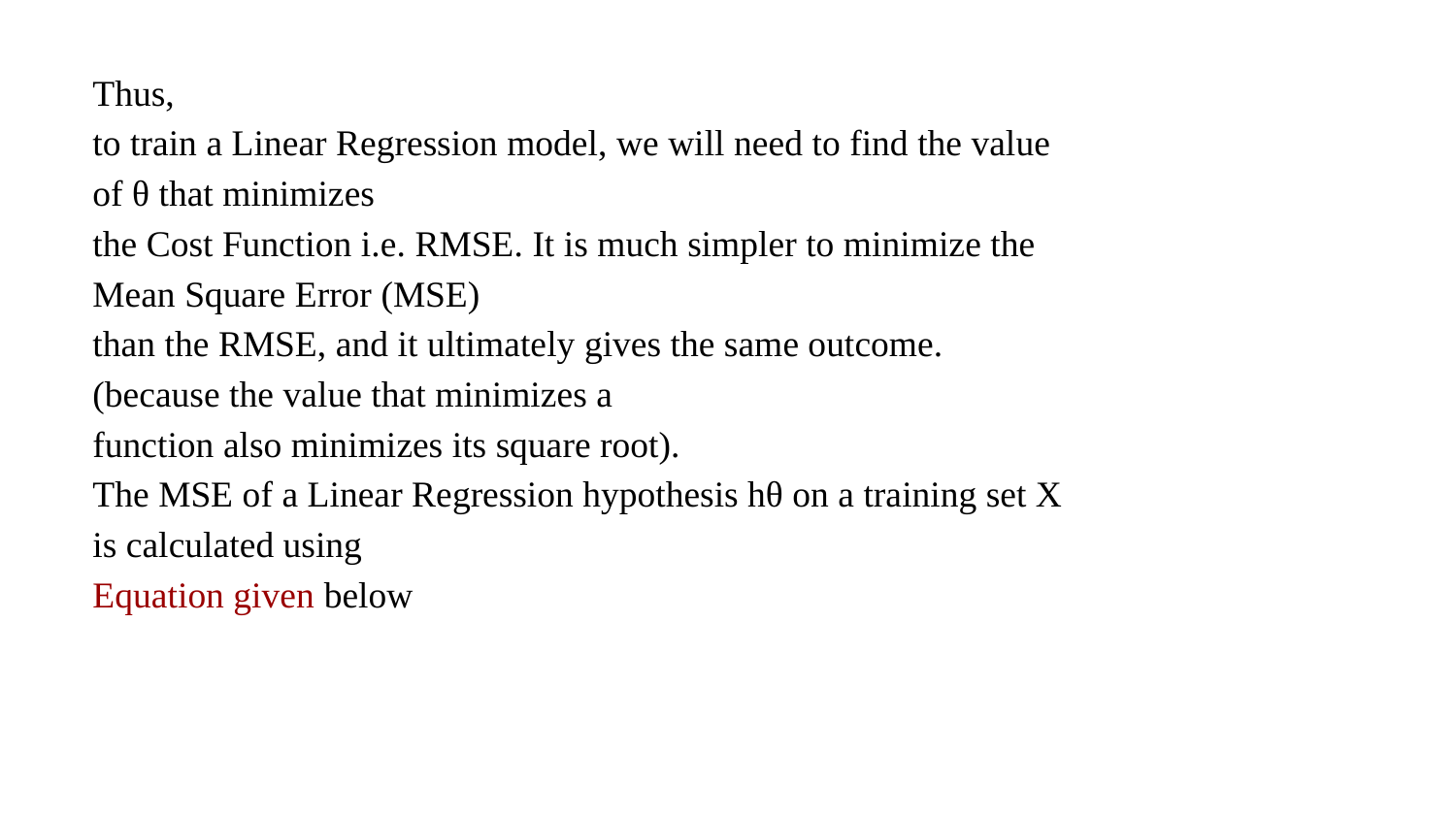

# Thus,
to train a Linear Regression model, we will need to find the value of θ that minimizes
the Cost Function i.e. RMSE. It is much simpler to minimize the Mean Square Error (MSE)
than the RMSE, and it ultimately gives the same outcome. (because the value that minimizes a
function also minimizes its square root).
The MSE of a Linear Regression hypothesis hθ on a training set X is calculated using
Equation given below